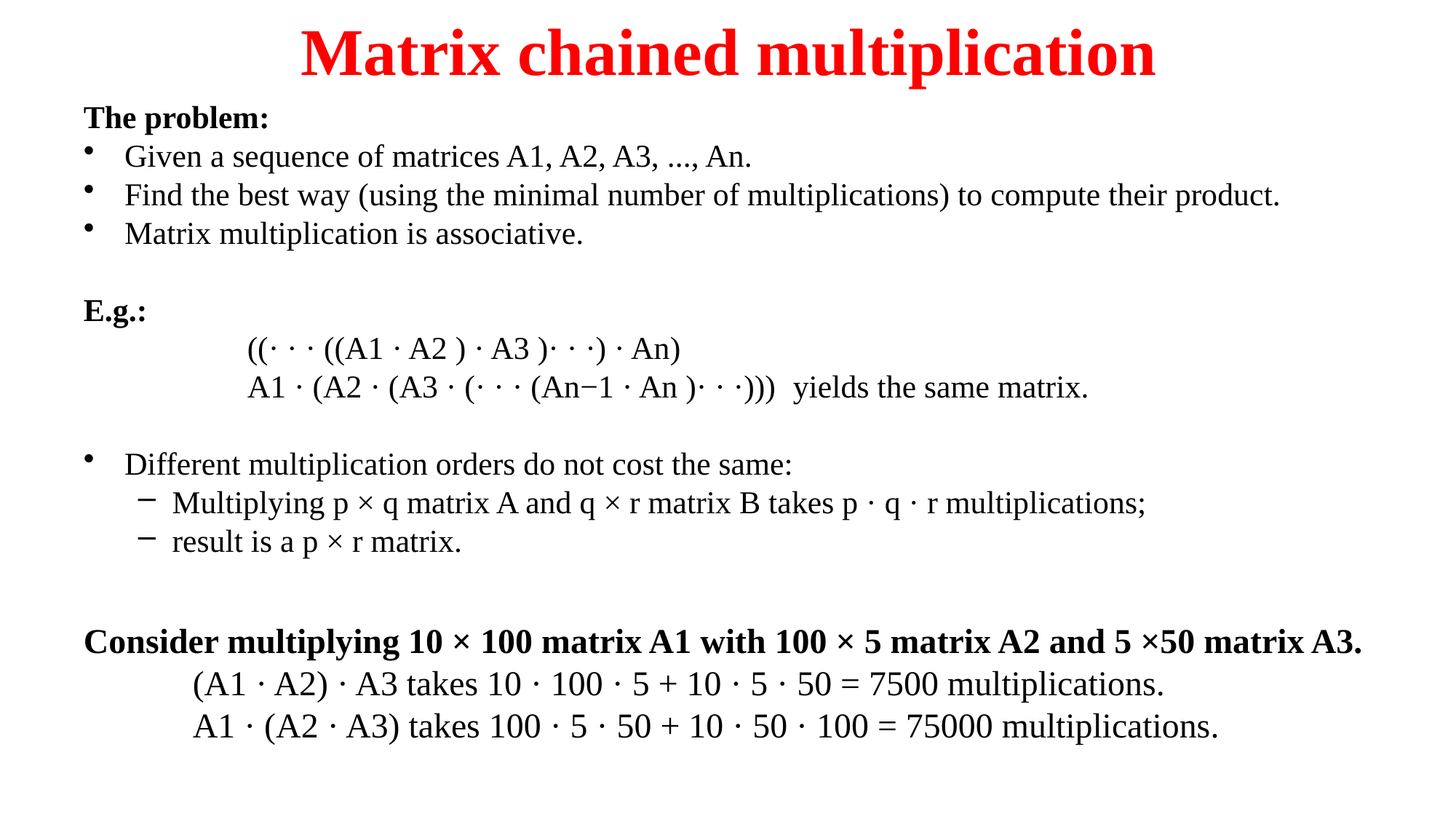

# Matrix chained multiplication
The problem:
Given a sequence of matrices A1, A2, A3, ..., An.
Find the best way (using the minimal number of multiplications) to compute their product.
Matrix multiplication is associative.

E.g.:
	((· · · ((A1 · A2 ) · A3 )· · ·) · An)
	A1 · (A2 · (A3 · (· · · (An−1 · An )· · ·))) 	yields the same matrix.

Different multiplication orders do not cost the same:
Multiplying p × q matrix A and q × r matrix B takes p · q · r multiplications;
result is a p × r matrix.

Consider multiplying 10 × 100 matrix A1 with 100 × 5 matrix A2 and 5 ×50 matrix A3.
 	(A1 · A2) · A3 takes 10 · 100 · 5 + 10 · 5 · 50 = 7500 multiplications.
 	A1 · (A2 · A3) takes 100 · 5 · 50 + 10 · 50 · 100 = 75000 multiplications.